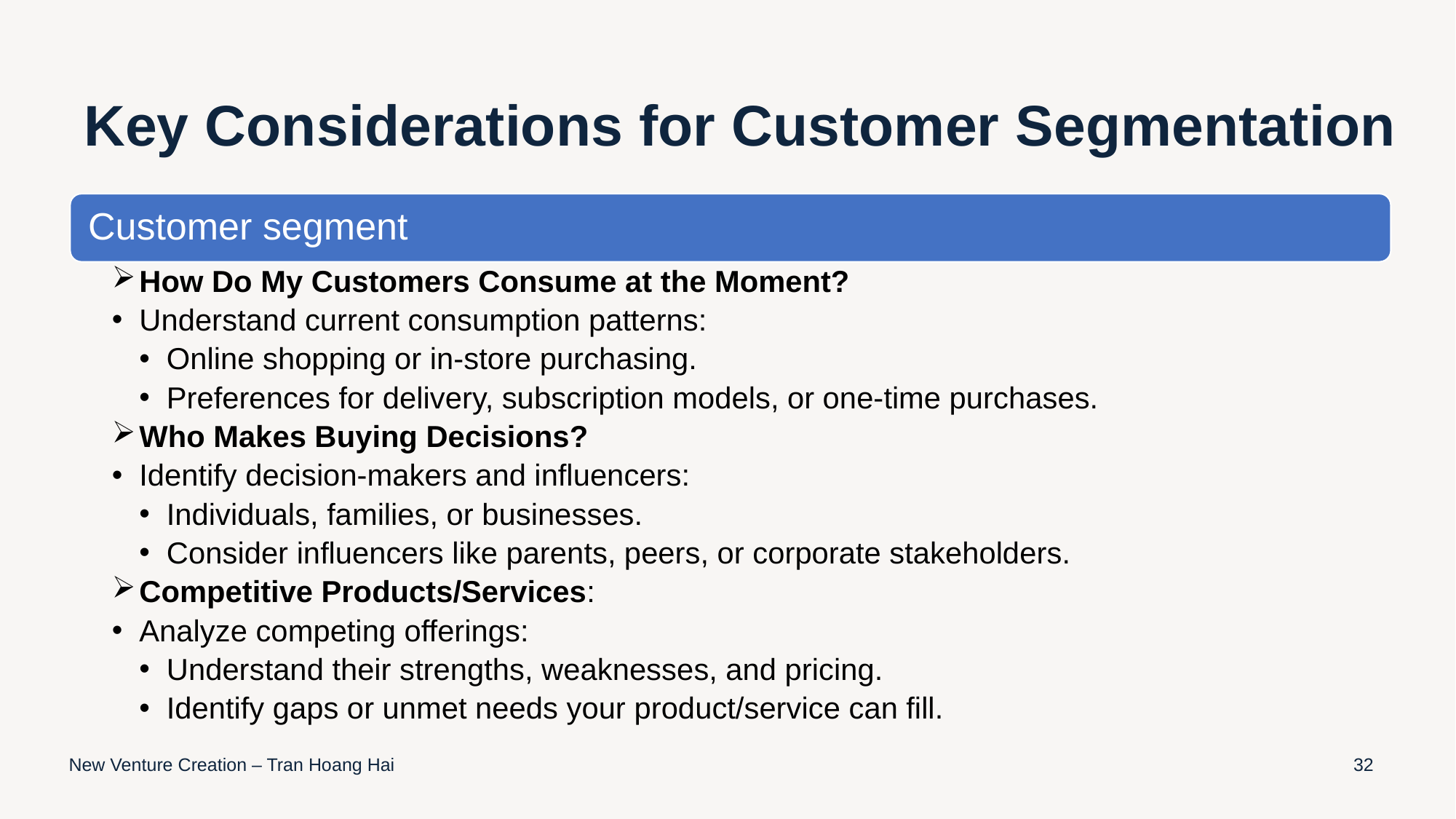

# Key Considerations for Customer Segmentation
Customer segment
How Do My Customers Consume at the Moment?
Understand current consumption patterns:
Online shopping or in-store purchasing.
Preferences for delivery, subscription models, or one-time purchases.
Who Makes Buying Decisions?
Identify decision-makers and influencers:
Individuals, families, or businesses.
Consider influencers like parents, peers, or corporate stakeholders.
Competitive Products/Services:
Analyze competing offerings:
Understand their strengths, weaknesses, and pricing.
Identify gaps or unmet needs your product/service can fill.

New Venture Creation – Tran Hoang Hai
32